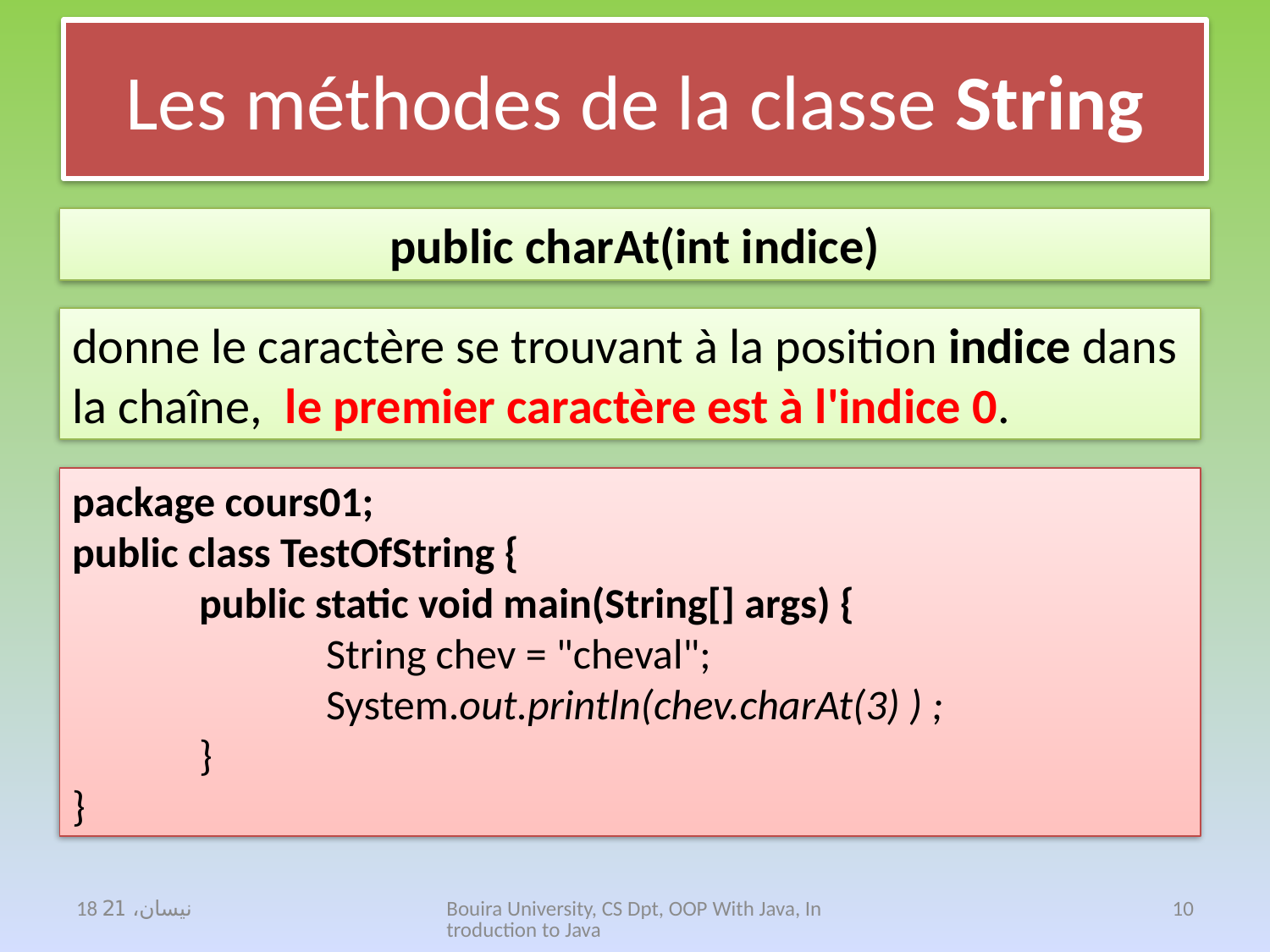

# Les méthodes de la classe String
public charAt(int indice)
donne le caractère se trouvant à la position indice dans la chaîne,  le premier caractère est à l'indice 0.
package cours01;
public class TestOfString {
	public static void main(String[] args) {
		String chev = "cheval";
		System.out.println(chev.charAt(3) ) ;
	}
}
18 نيسان، 21
Bouira University, CS Dpt, OOP With Java, Introduction to Java
10